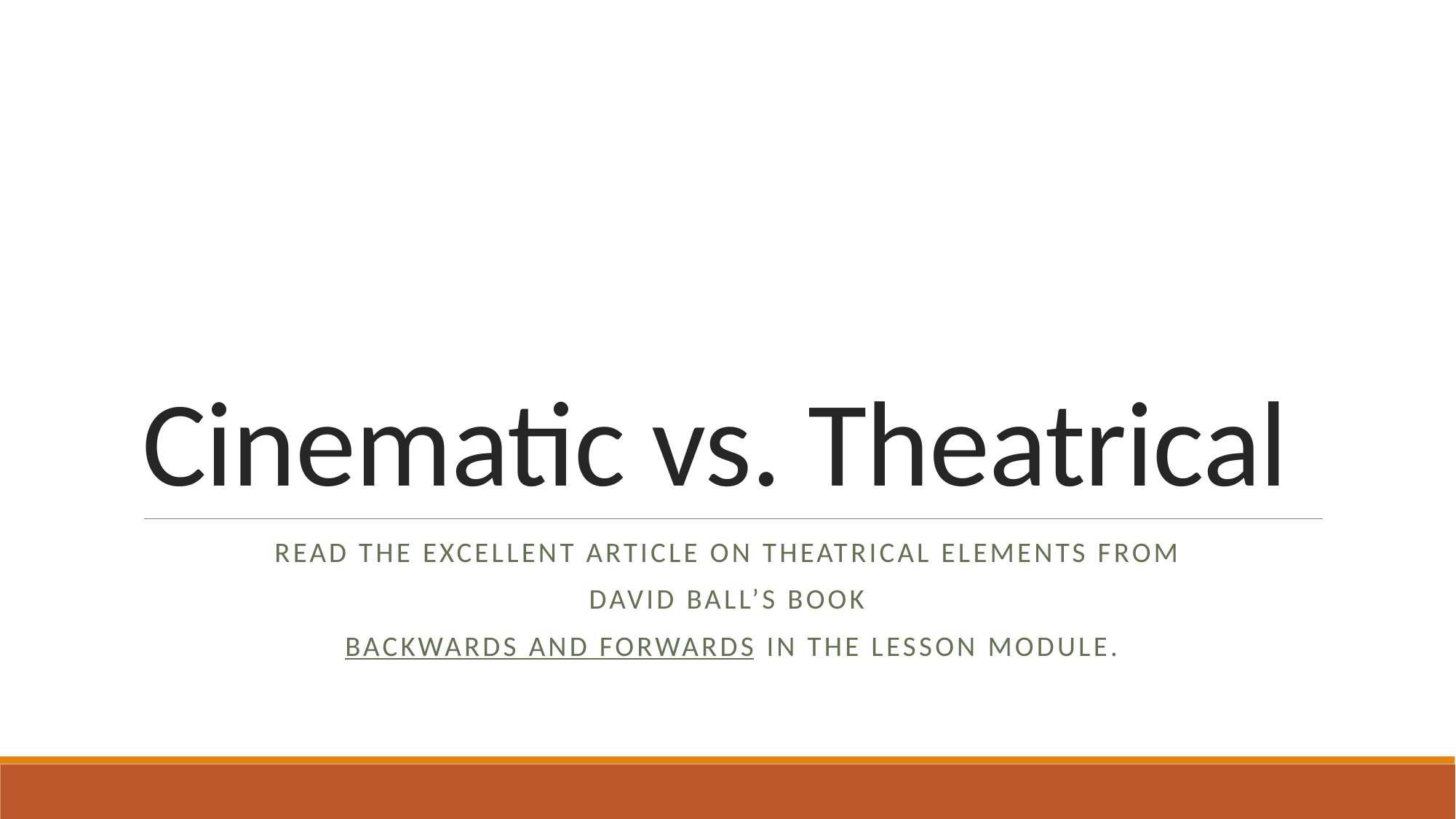

# Cinematic vs. Theatrical
Read the excellent article on theatrical elements from
David Ball’s book
Backwards and Forwards in the Lesson Module.